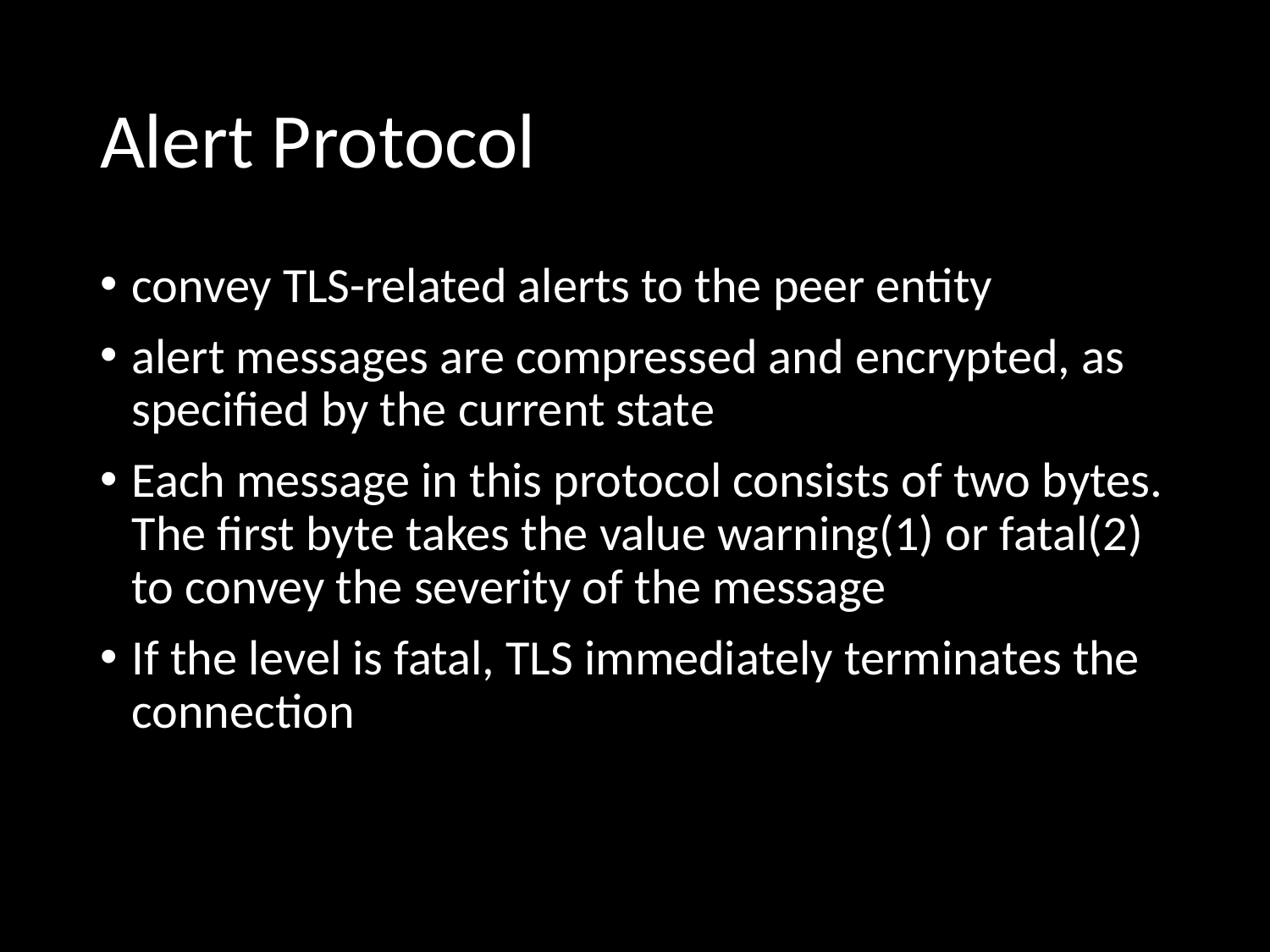

# Alert Protocol
convey TLS-related alerts to the peer entity
alert messages are compressed and encrypted, as specified by the current state
Each message in this protocol consists of two bytes. The first byte takes the value warning(1) or fatal(2) to convey the severity of the message
If the level is fatal, TLS immediately terminates the connection